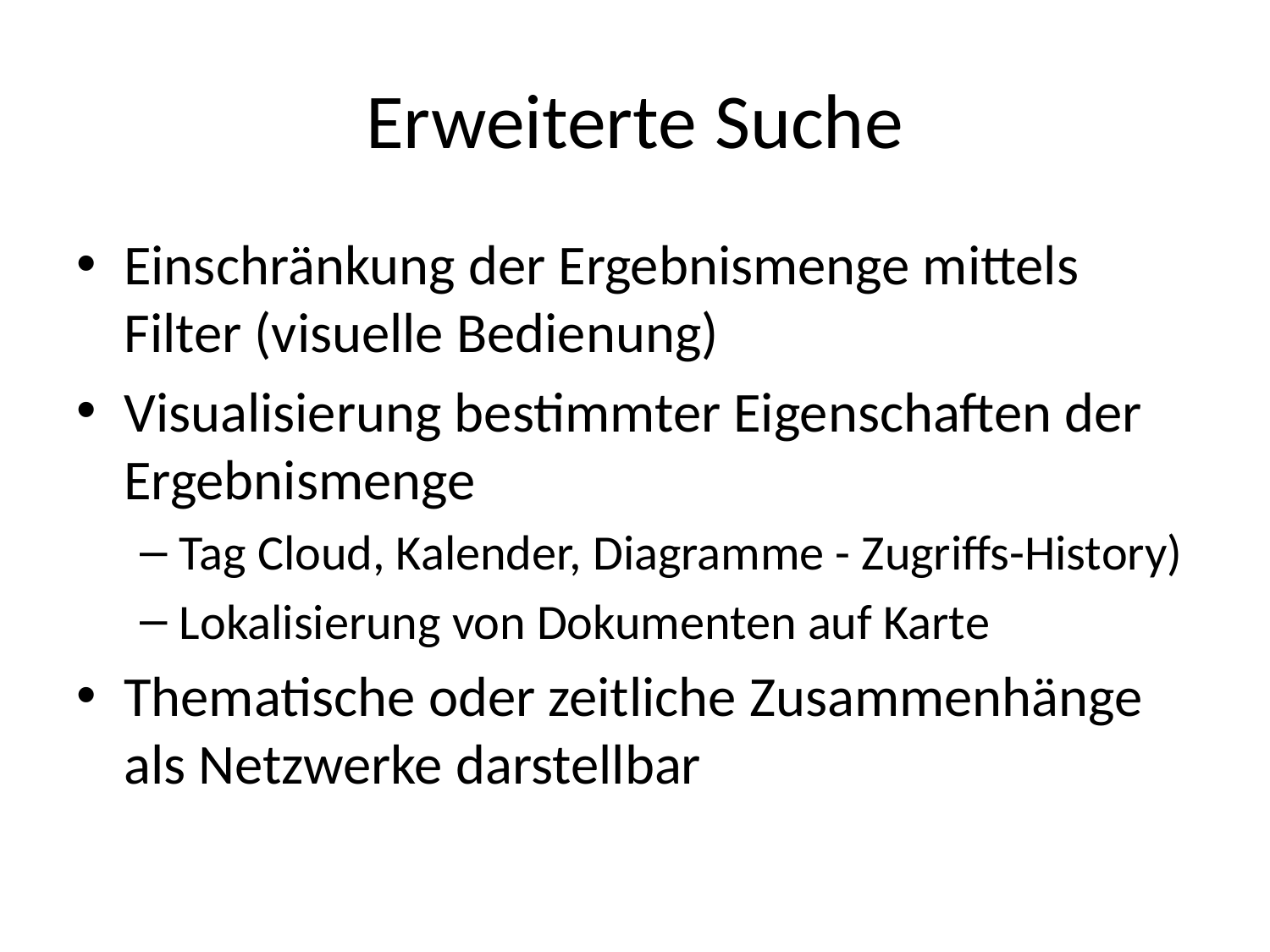

# Erweiterte Suche
Einschränkung der Ergebnismenge mittels Filter (visuelle Bedienung)
Visualisierung bestimmter Eigenschaften der Ergebnismenge
Tag Cloud, Kalender, Diagramme - Zugriffs-History)
Lokalisierung von Dokumenten auf Karte
Thematische oder zeitliche Zusammenhänge als Netzwerke darstellbar